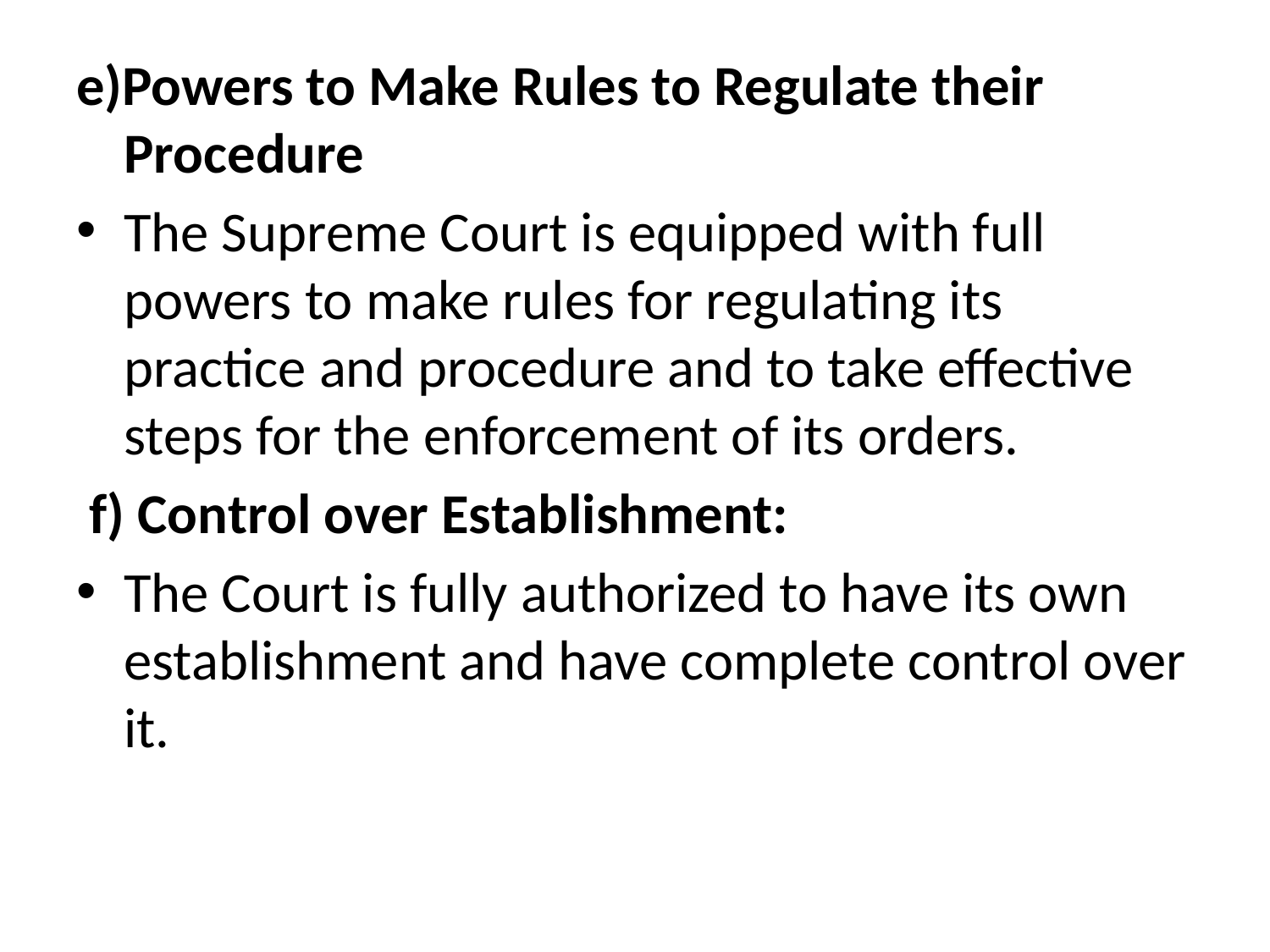

e)Powers to Make Rules to Regulate their Procedure
The Supreme Court is equipped with full powers to make rules for regulating its practice and procedure and to take effective steps for the enforcement of its orders.
 f) Control over Establishment:
The Court is fully authorized to have its own establishment and have complete control over it.